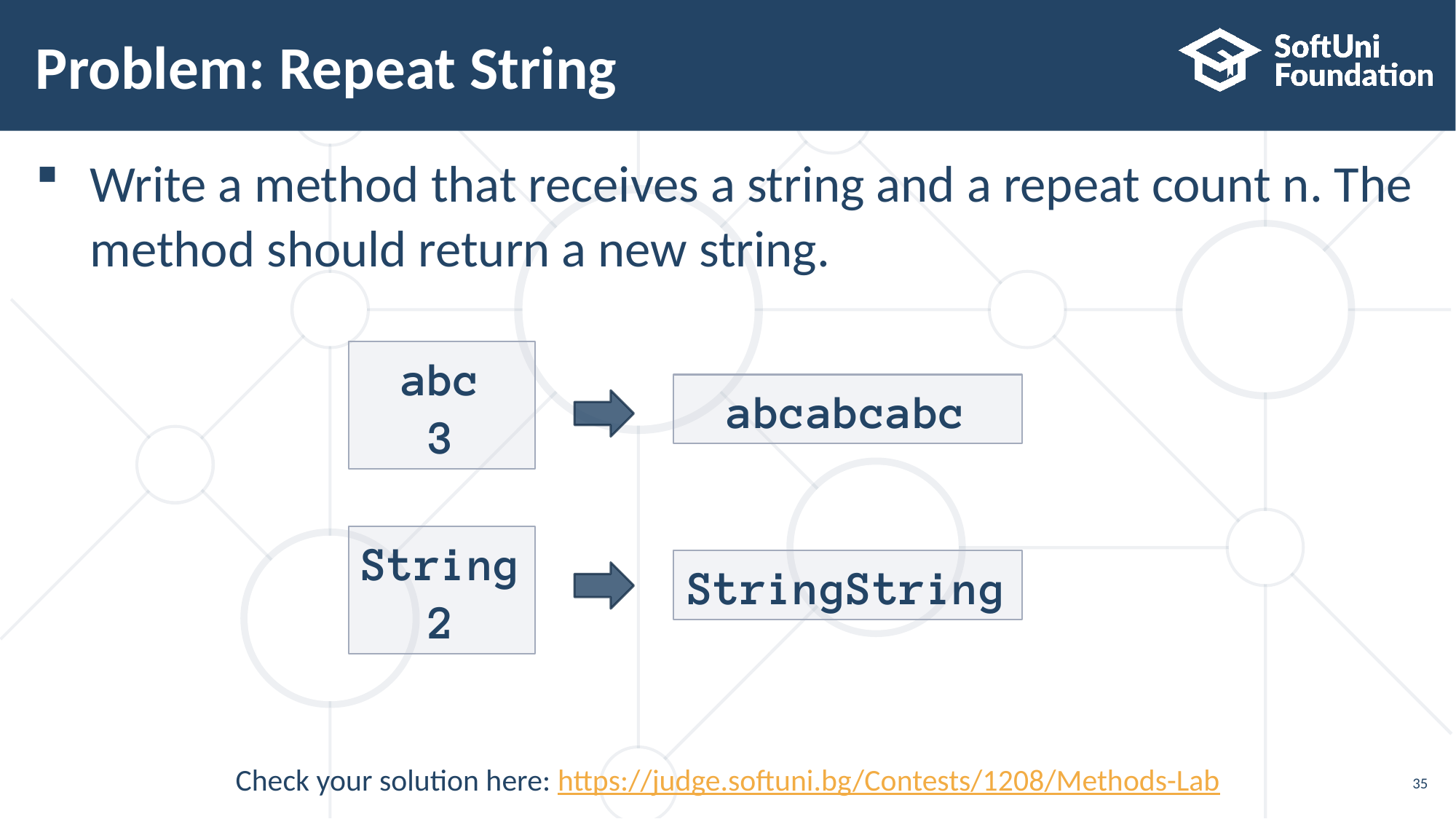

# Problem: Repeat String
Write a method that receives a string and a repeat count n. The method should return a new string.
abc
3
abcabcabc

String
2
StringString

Check your solution here: https://judge.softuni.bg/Contests/1208/Methods-Lab
35